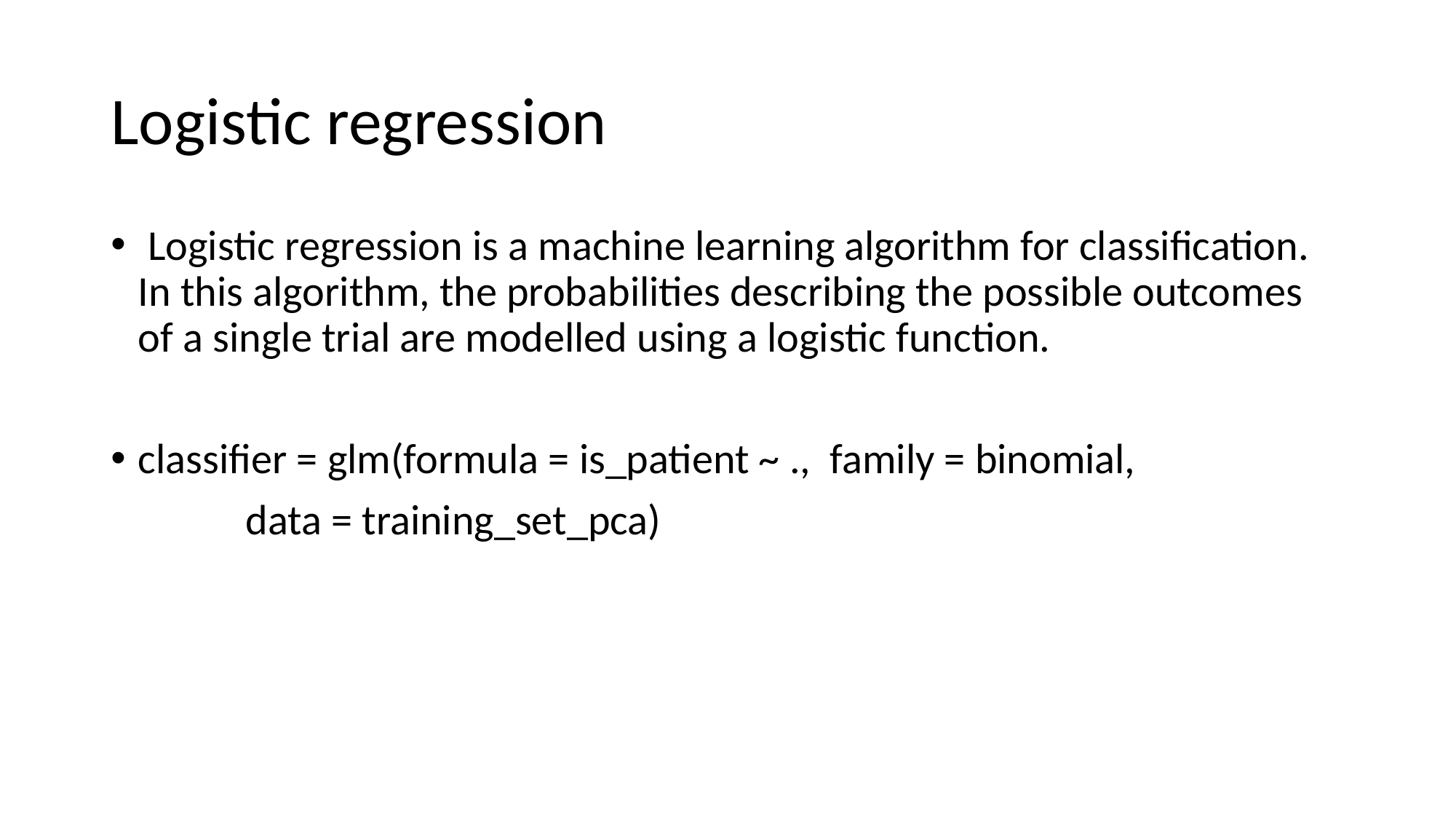

# Logistic regression
 Logistic regression is a machine learning algorithm for classification. In this algorithm, the probabilities describing the possible outcomes of a single trial are modelled using a logistic function.

classifier = glm(formula = is_patient ~ .,  family = binomial,
              data = training_set_pca)